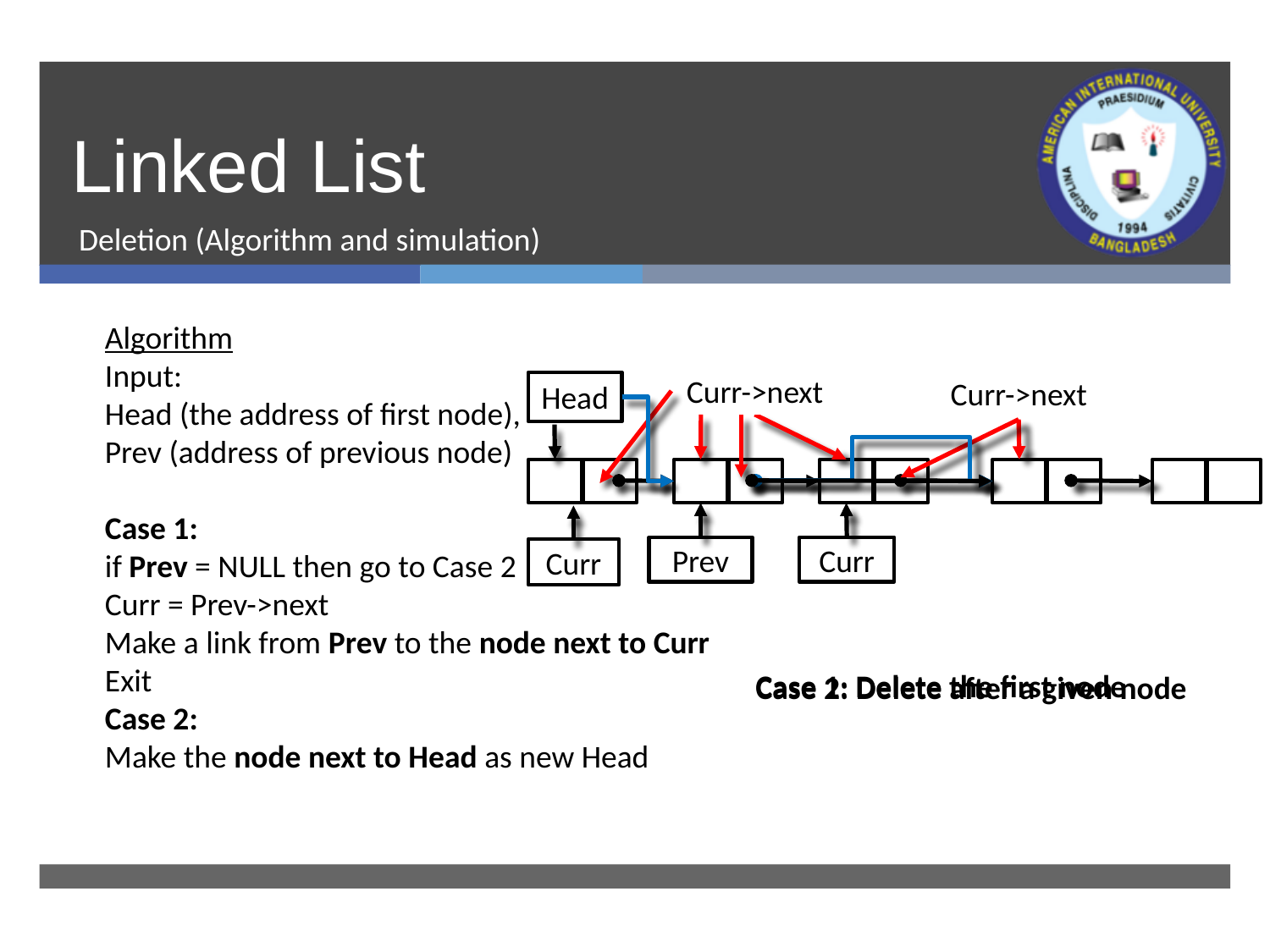

# Linked List
Deletion (Algorithm and simulation)
Algorithm
Input:
Head (the address of first node),
Prev (address of previous node)

Case 1:
if Prev = NULL then go to Case 2
Curr = Prev->next
Make a link from Prev to the node next to Curr
Exit
Case 2:
Make the node next to Head as new Head

Prev->next
Curr->next
Curr->next
Head

Prev
Curr
Curr
Case 1: Delete the first node
Case 2: Delete after a given node